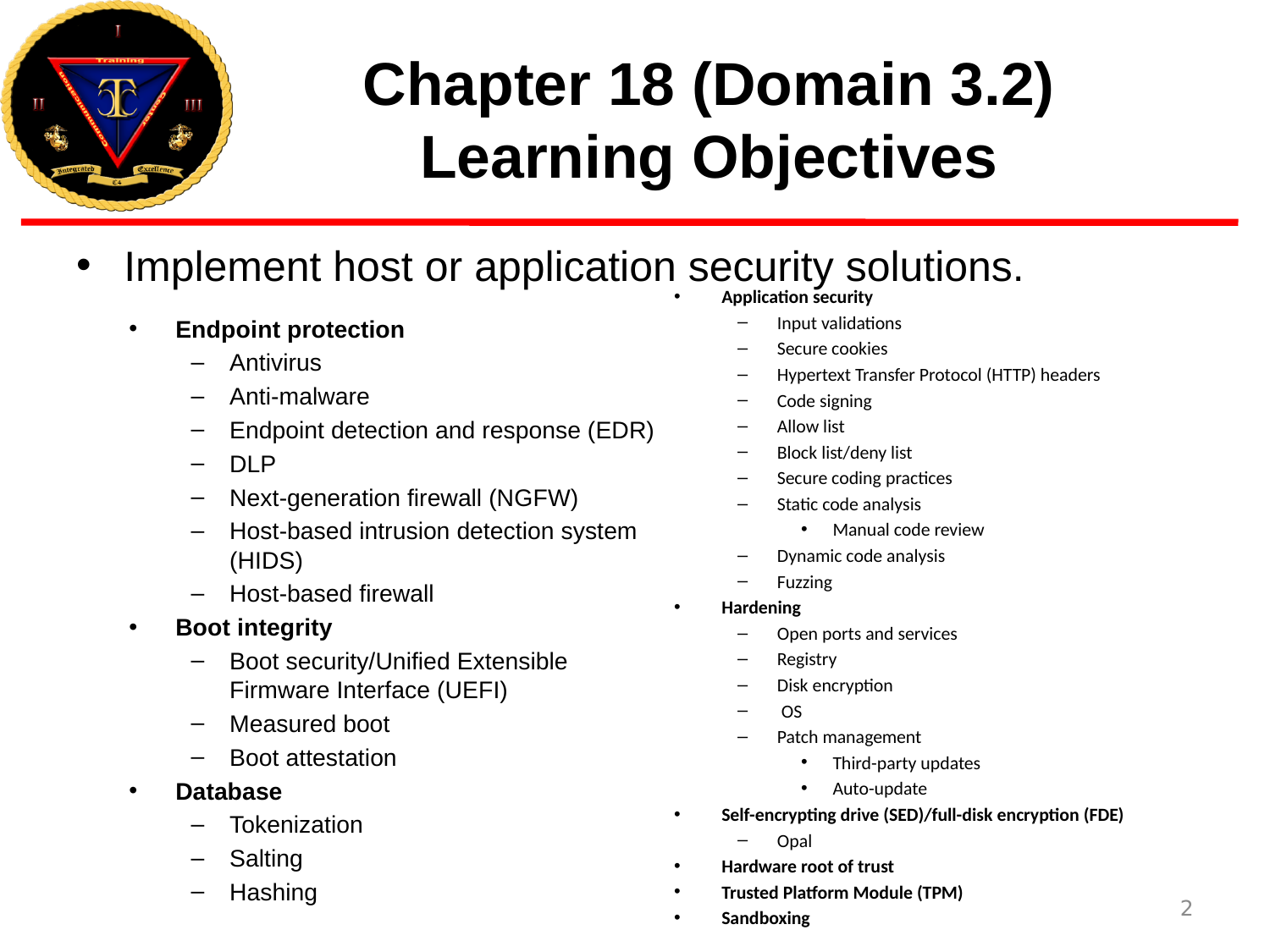

# Chapter 18 (Domain 3.2) Learning Objectives
Implement host or application security solutions.
Application security
Input validations
Secure cookies
Hypertext Transfer Protocol (HTTP) headers
Code signing
Allow list
Block list/deny list
Secure coding practices
Static code analysis
Manual code review
Dynamic code analysis
Fuzzing
Hardening
Open ports and services
Registry
Disk encryption
 OS
Patch management
Third-party updates
Auto-update
Self-encrypting drive (SED)/full-disk encryption (FDE)
Opal
Hardware root of trust
Trusted Platform Module (TPM)
Sandboxing
Endpoint protection
Antivirus
Anti-malware
Endpoint detection and response (EDR)
DLP
Next-generation firewall (NGFW)
Host-based intrusion detection system (HIDS)
Host-based firewall
Boot integrity
Boot security/Unified Extensible Firmware Interface (UEFI)
Measured boot
Boot attestation
Database
Tokenization
Salting
Hashing

2